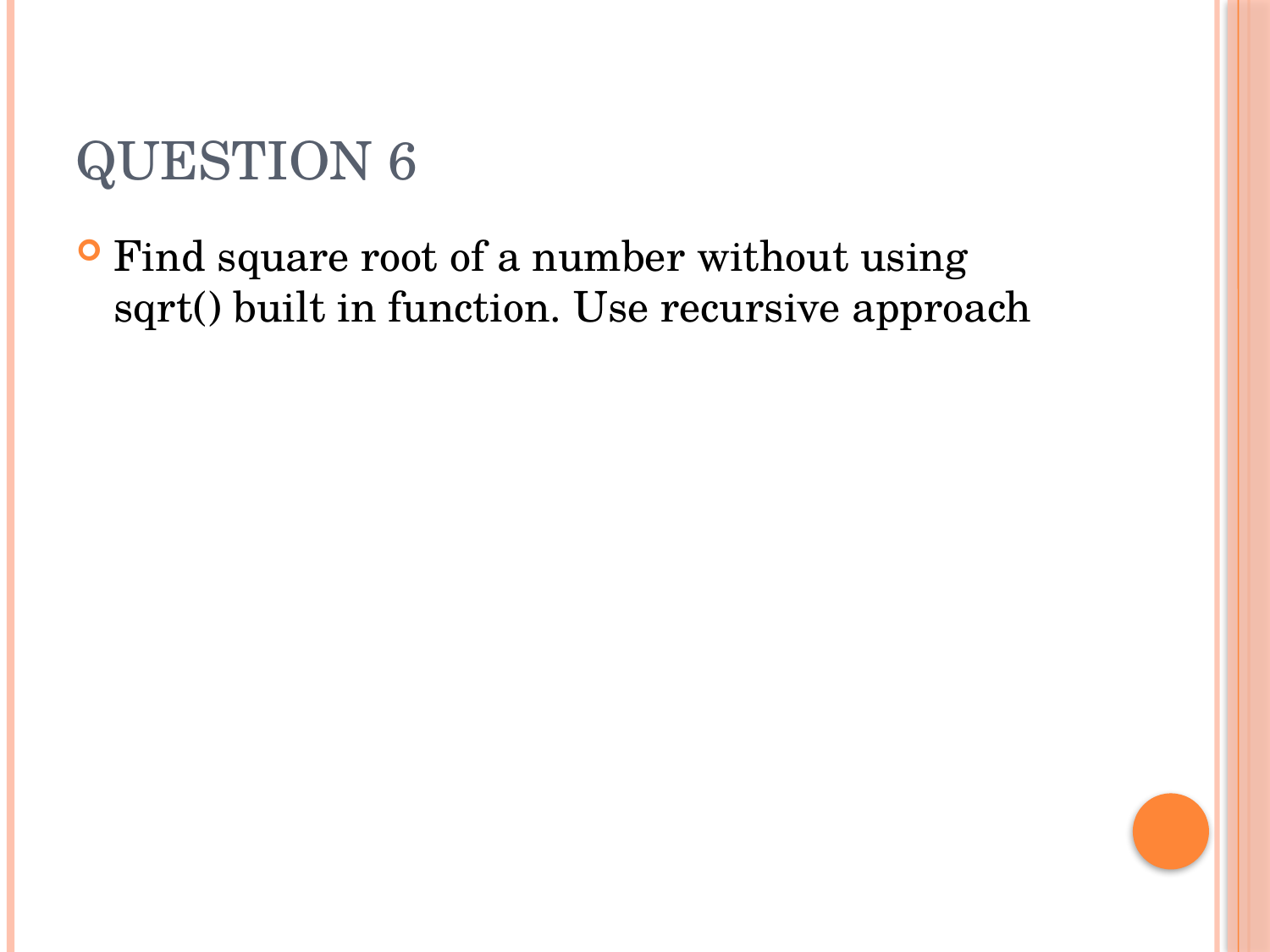

# Question 6
Find square root of a number without using sqrt() built in function. Use recursive approach